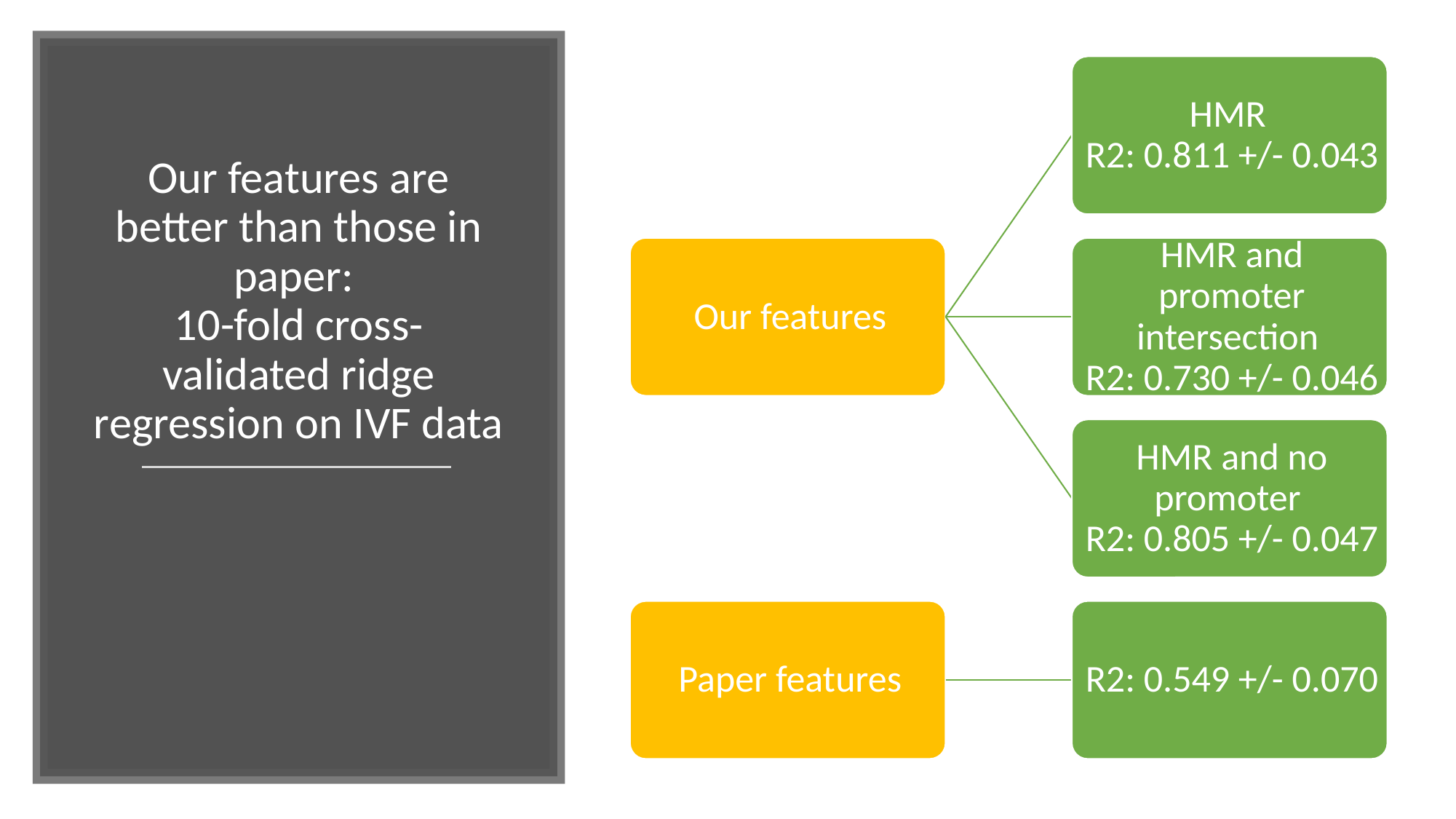

Our features

HMR
R2: 0.811 +/- 0.043

HMR and promoter intersection
R2: 0.730 +/- 0.046

HMR and no promoter
R2: 0.805 +/- 0.047
Paper features

R2: 0.549 +/- 0.070
# Our features are better than those in paper: 10-fold cross-validated ridge regression on IVF data